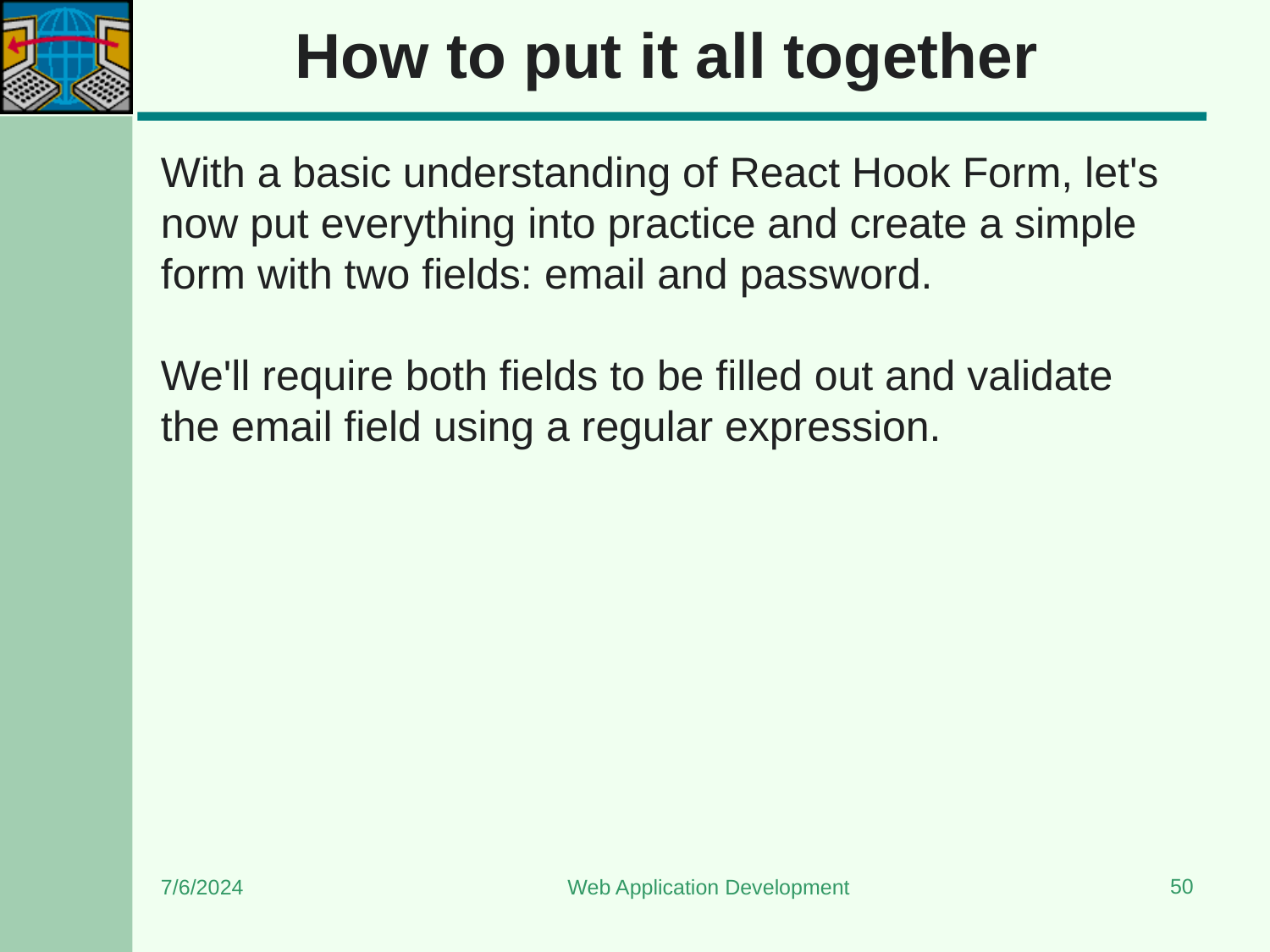

# How to put it all together
With a basic understanding of React Hook Form, let's now put everything into practice and create a simple form with two fields: email and password.

We'll require both fields to be filled out and validate the email field using a regular expression.
50
7/6/2024
Web Application Development